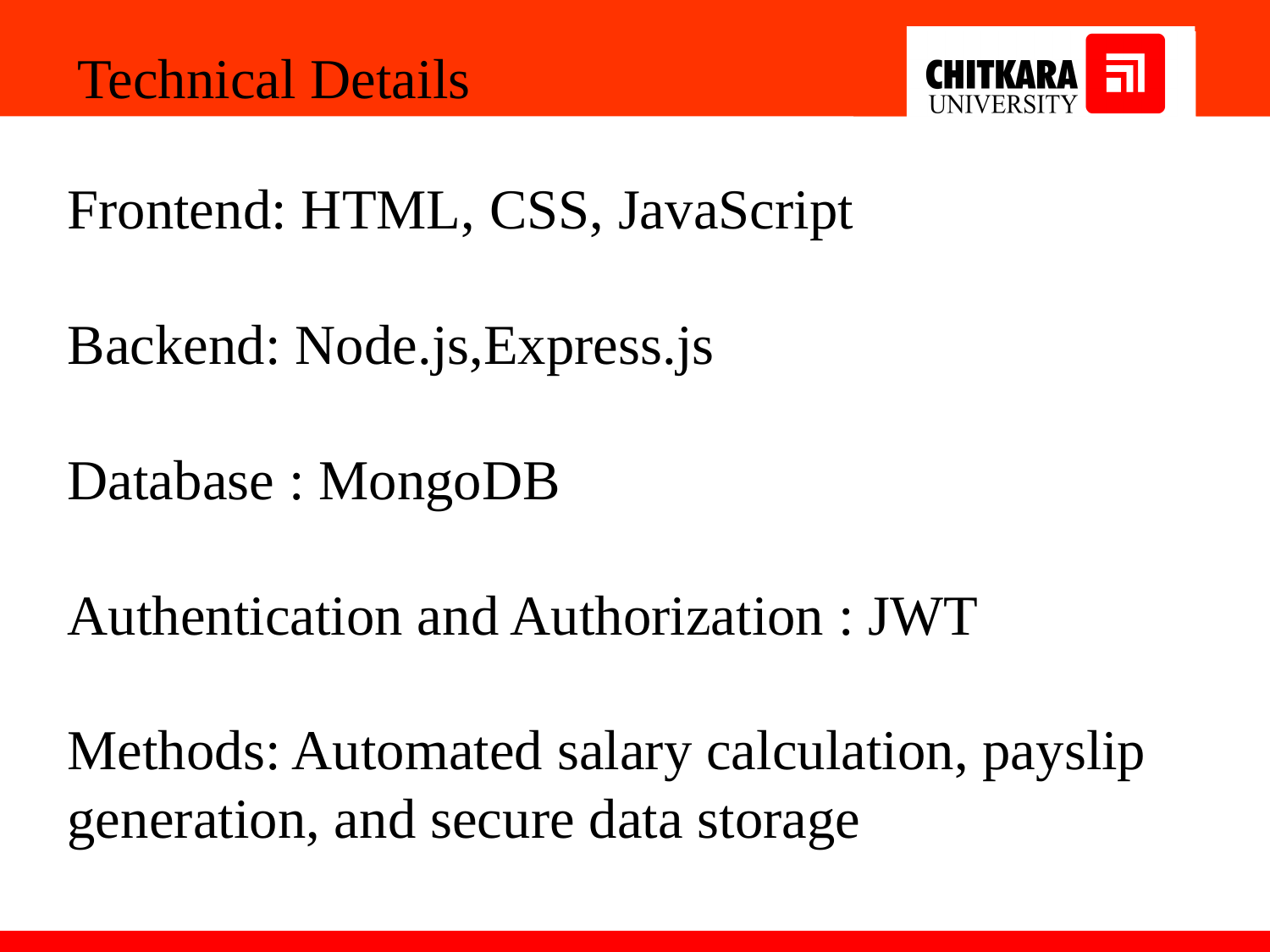

Technical Details
Frontend: HTML, CSS, JavaScript

Backend: Node.js,Express.js

Database : MongoDB
Authentication and Authorization : JWT

Methods: Automated salary calculation, payslip generation, and secure data storage